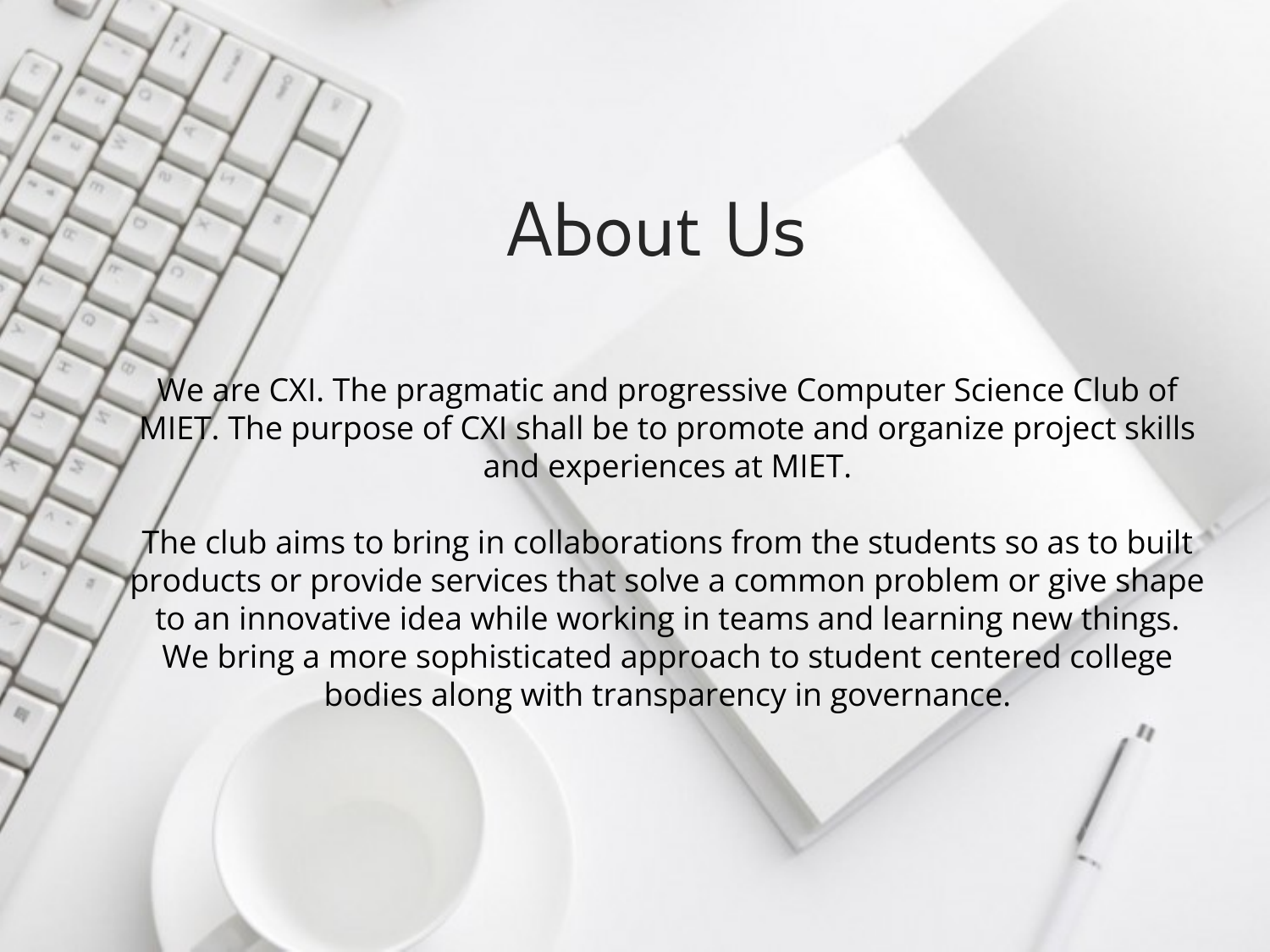

About Us
We are CXI. The pragmatic and progressive Computer Science Club of MIET. The purpose of CXI shall be to promote and organize project skills and experiences at MIET.

The club aims to bring in collaborations from the students so as to built products or provide services that solve a common problem or give shape to an innovative idea while working in teams and learning new things. We bring a more sophisticated approach to student centered college bodies along with transparency in governance.